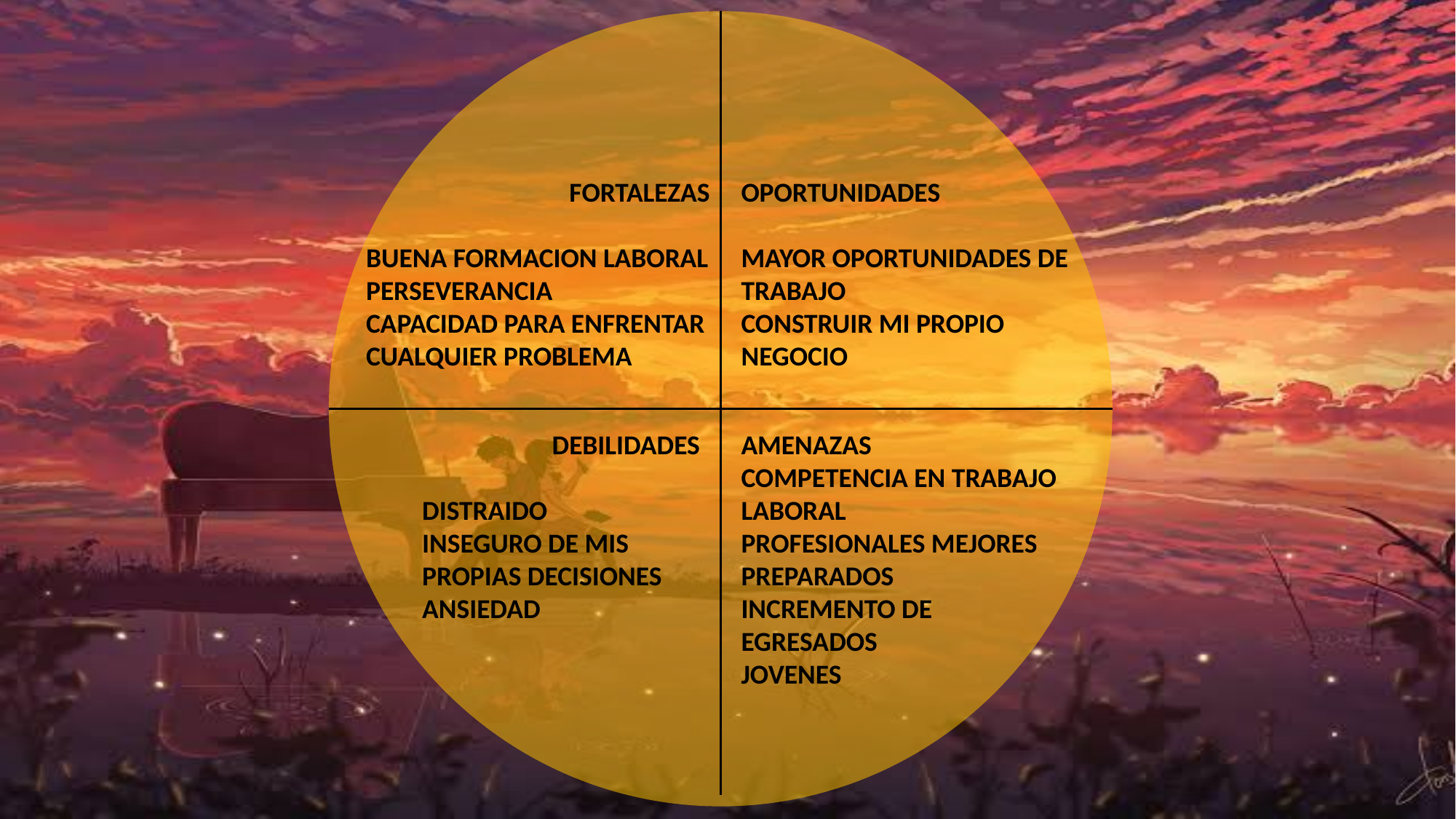

FORTALEZAS

BUENA FORMACION LABORAL
PERSEVERANCIA
CAPACIDAD PARA ENFRENTAR CUALQUIER PROBLEMA
OPORTUNIDADES

MAYOR OPORTUNIDADES DE TRABAJO
CONSTRUIR MI PROPIO NEGOCIO

DEBILIDADES

DISTRAIDO
INSEGURO DE MIS PROPIAS DECISIONES
ANSIEDAD
AMENAZAS
COMPETENCIA EN TRABAJO LABORAL
PROFESIONALES MEJORES PREPARADOS
INCREMENTO DE EGRESADOS
JOVENES